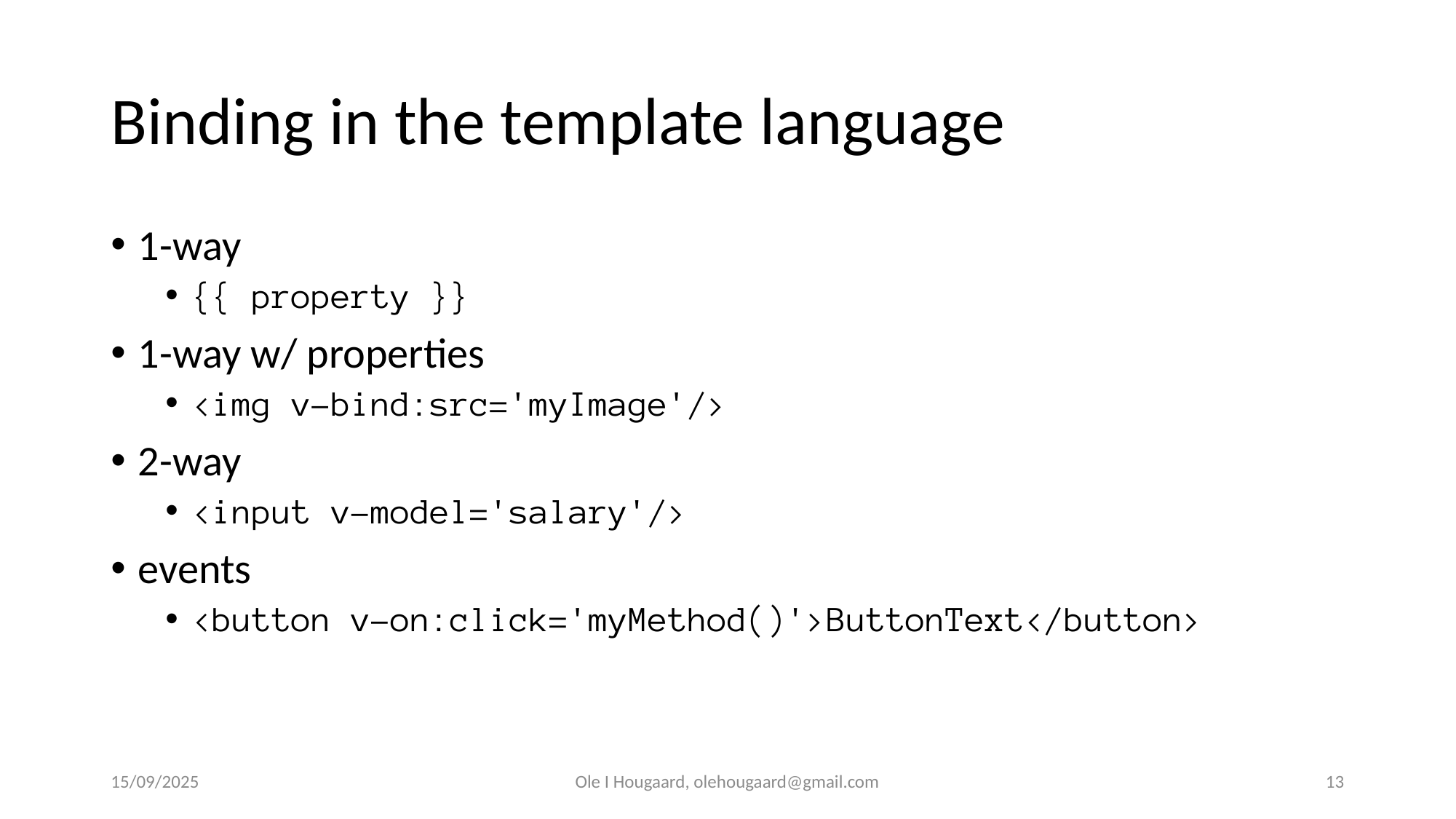

# Binding in the template language
1-way
{{ property }}
1-way w/ properties
<img v-bind:src='myImage'/>
2-way
<input v-model='salary'/>
events
<button v-on:click='myMethod()'>ButtonText</button>

15/09/2025
Ole I Hougaard, olehougaard@gmail.com
13